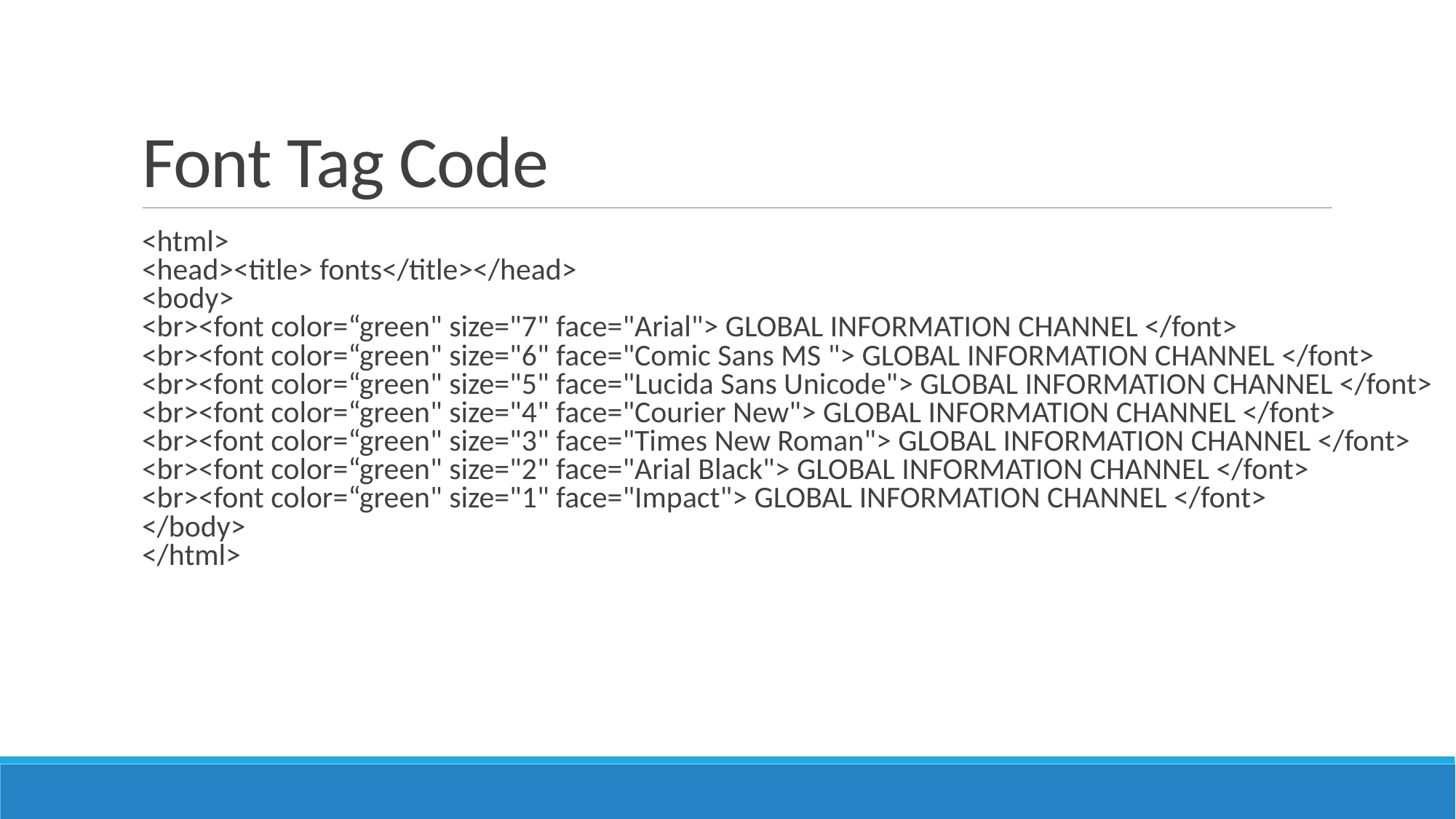

# Font Tag Code
<html>
<head><title> fonts</title></head>
<body>
<br><font color=“green" size="7" face="Arial"> GLOBAL INFORMATION CHANNEL </font>
<br><font color=“green" size="6" face="Comic Sans MS "> GLOBAL INFORMATION CHANNEL </font>
<br><font color=“green" size="5" face="Lucida Sans Unicode"> GLOBAL INFORMATION CHANNEL </font>
<br><font color=“green" size="4" face="Courier New"> GLOBAL INFORMATION CHANNEL </font>
<br><font color=“green" size="3" face="Times New Roman"> GLOBAL INFORMATION CHANNEL </font>
<br><font color=“green" size="2" face="Arial Black"> GLOBAL INFORMATION CHANNEL </font>
<br><font color=“green" size="1" face="Impact"> GLOBAL INFORMATION CHANNEL </font>
</body>
</html>